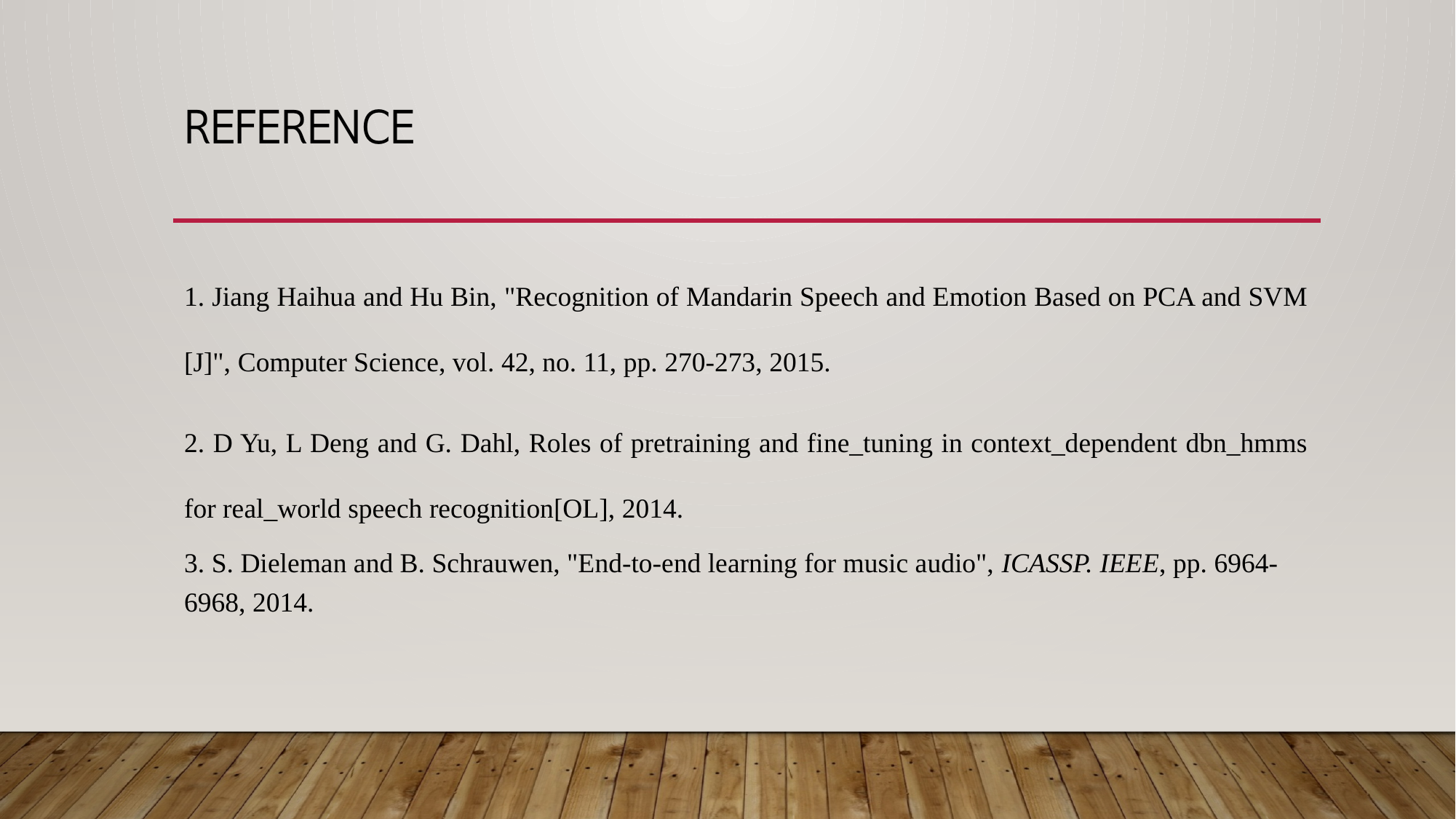

# REFERENCE
1. Jiang Haihua and Hu Bin, "Recognition of Mandarin Speech and Emotion Based on PCA and SVM [J]", Computer Science, vol. 42, no. 11, pp. 270-273, 2015.
2. D Yu, L Deng and G. Dahl, Roles of pretraining and fine_tuning in context_dependent dbn_hmms for real_world speech recognition[OL], 2014.
3. S. Dieleman and B. Schrauwen, "End-to-end learning for music audio", ICASSP. IEEE, pp. 6964-6968, 2014.